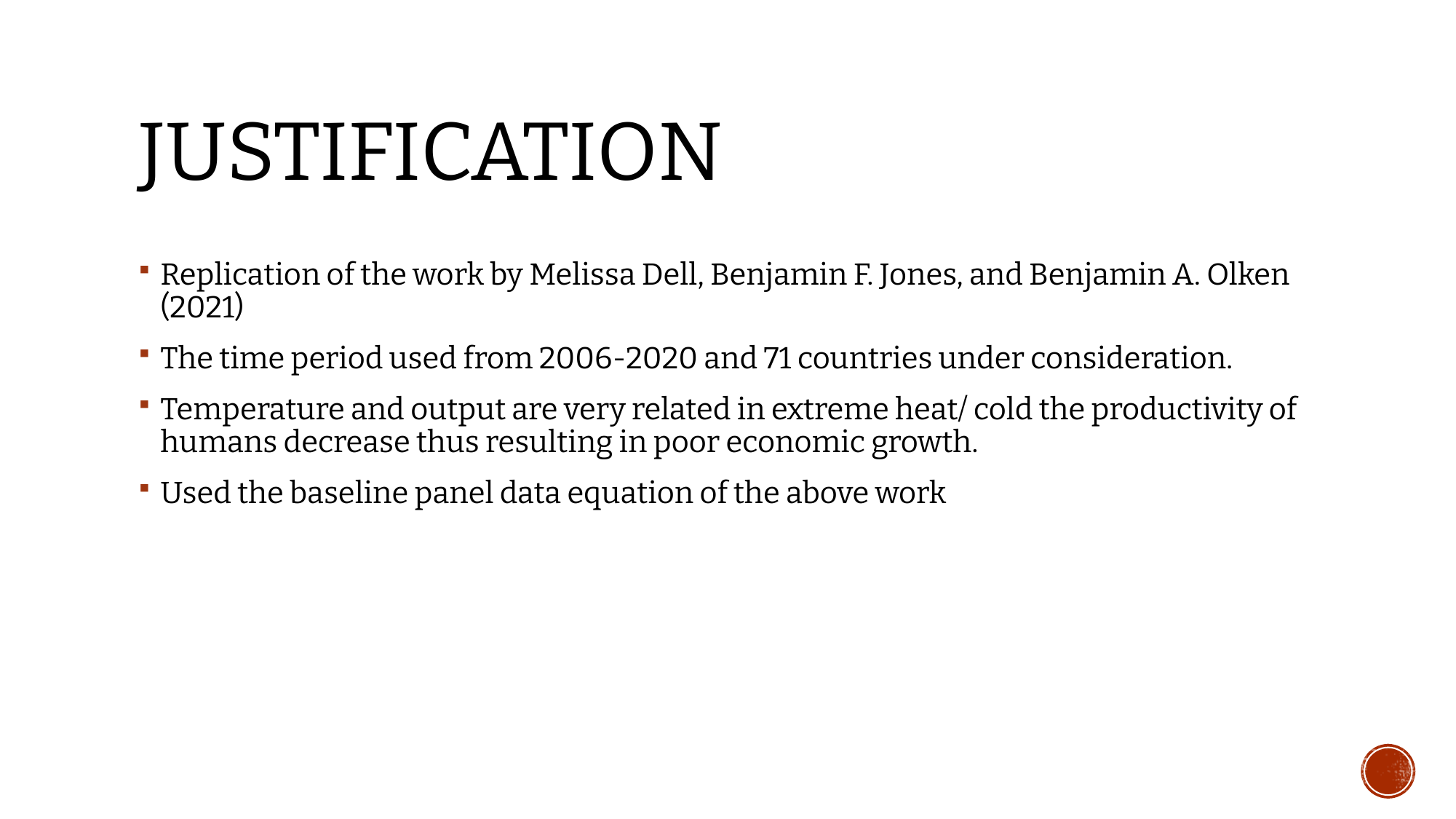

# Justification
Replication of the work by Melissa Dell, Benjamin F. Jones, and Benjamin A. Olken (2021)
The time period used from 2006-2020 and 71 countries under consideration.
Temperature and output are very related in extreme heat/ cold the productivity of humans decrease thus resulting in poor economic growth.
Used the baseline panel data equation of the above work